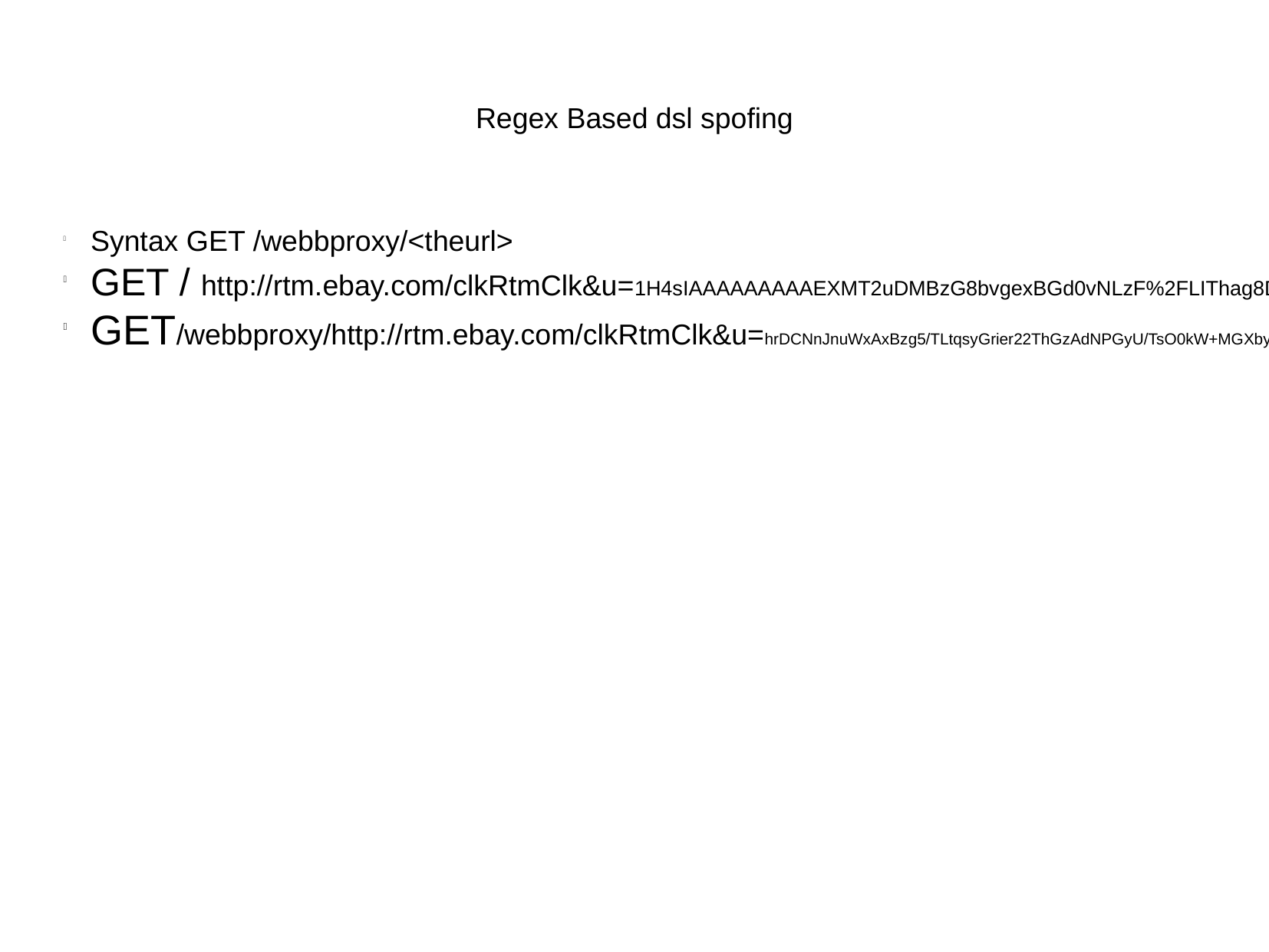

Regex Based dsl spofing
Syntax GET /webbproxy/<theurl>
GET / http://rtm.ebay.com/clkRtmClk&u=1H4sIAAAAAAAAAEXMT2uDMBzG8bvgexBGd0vNLzF%2FLIThag8De2phDSCVIQSY1pDW5U0rmyvfhYGvTyXz5fnZT%2FZpJhOCfAEixWIFYNku9snBAOPIz%2BpLoSxXqXp%2FX5f2kb%2FLM1wTV24pmsX3K%2Ft0cYM qPTu26L3y2RR0Z%2Fs5YY%2BB39p0brzQz%2BcvB47VFkdOuvR1vYz62A6VOwlJhhhWqEUBHDJWUaogLdD8OdR%2B%2But VgvC%2FTgejGsXtGSctpRk2GYN5lJCbnPL2%2Fj9yzItrwR2WONM8aIYwB9vq4vbm2VnGkB4Xnda0qi4%2Fqq9wU1S6OmlZBLrIckzhyswkmiZBYcGCCQiaBzeDPCuLoD0z0BGU6AQAA&ch=3&g=93b72e521560a624b0e5b7bdfff9fa8d&aii=7 582780761573148152&lid=1974902&m=650405&pi=2057337%0A%09%09%09%09%09%09&%0A%09%09%09%09%09%09_ trksid=e100084.m1843
GET/webbproxy/http://rtm.ebay.com/clkRtmClk&u=hrDCNnJnuWxAxBzg5/TLtqsyGrier22ThGzAdNPGyU/TsO0kW+MGXbymRJx/w%R42lahdasJ7u1y/Uk2zhOywg16zNuNdWIUqwpCQ%bHuf8EA3+SZgvatqGf11+qH+1x4%68WE1DHSNqoD35ixb93uICfxQMMxywFrMhmQA5aWzi3DtBcj3GtOA7Ry8UWG2APpq6xo/ry/vmim+jQ=XQfXk0pAe5JozhJYOO0zBEeCTE+tlpPuZE3TgDKc/94BiEyJmSsRtBxkF8dkznrloVlL%2B%2But VgvC%DPVIomh79+A5Y07JQoeb2W9MNxgI/vm+/SMry62QDu0q7ZAc1g%vn3HQca/RZJNyI5ZFEhjGo+J7g4gpha7cb6n+of39rY37fuZwXDS8fyBEZ8WuLnS7sUjdOUxRDiRVXY&ch=W&g=EXyFRanUmSLwNhjDi+nGSFsazvwUm2cCcMX0go/QJGY&aii=hx1/o8/cfgDsXUi6BWkxdwgfQA&lid=HSP0W56&m=G52KXM&pi=JSBFRTLOW%GC%HA%8X%5I%OQ%DA%CC%7L%3M%93%4C%FW%LV%T1_trksid=e100084.m1843